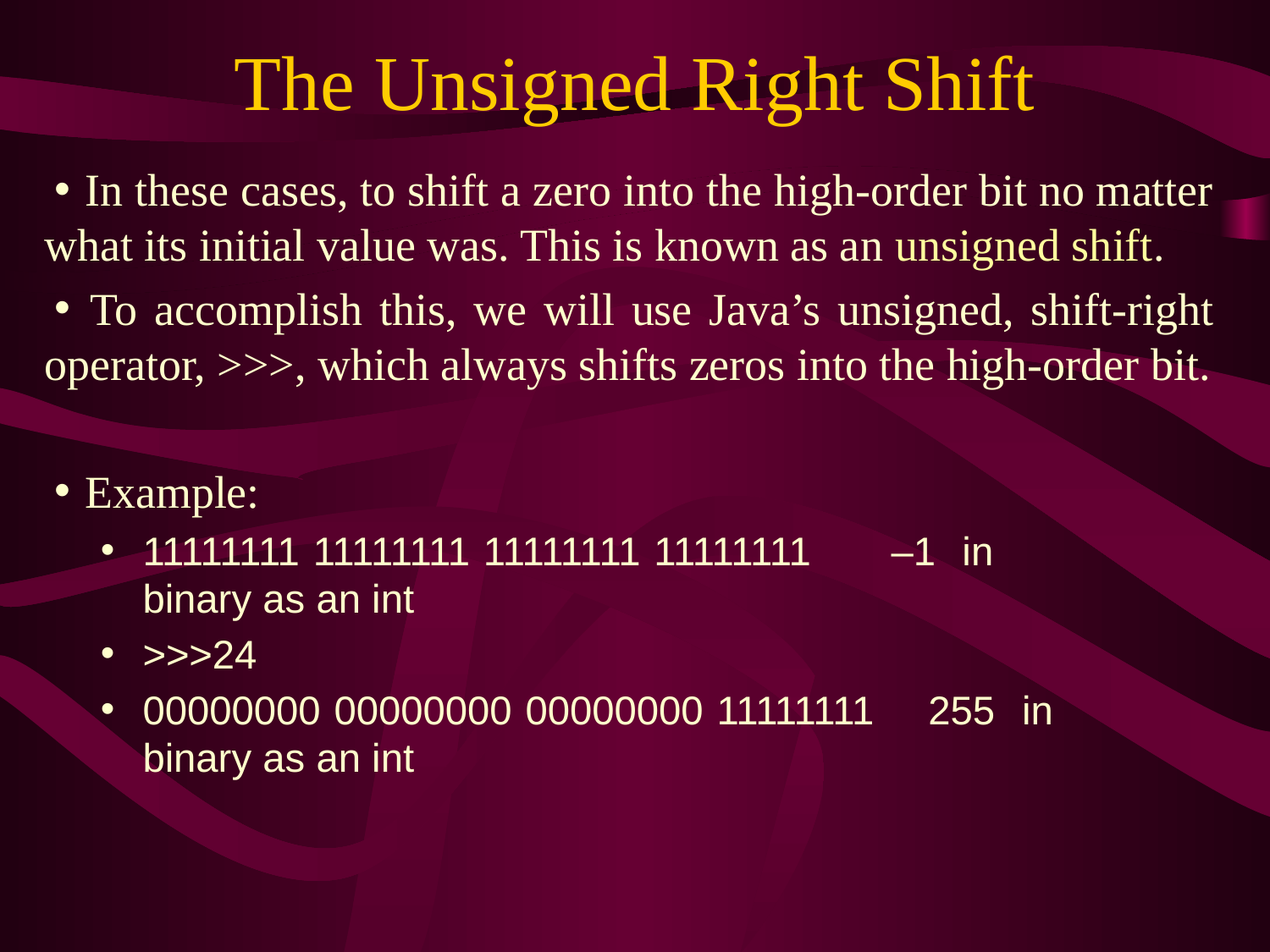

# The Unsigned Right Shift
 In these cases, to shift a zero into the high-order bit no matter what its initial value was. This is known as an unsigned shift.
 To accomplish this, we will use Java’s unsigned, shift-right operator, >>>, which always shifts zeros into the high-order bit.

 Example:
11111111 11111111 11111111 11111111      –1  in 							          binary as an int
>>>24
00000000 00000000 00000000 11111111    255  in 							          binary as an int